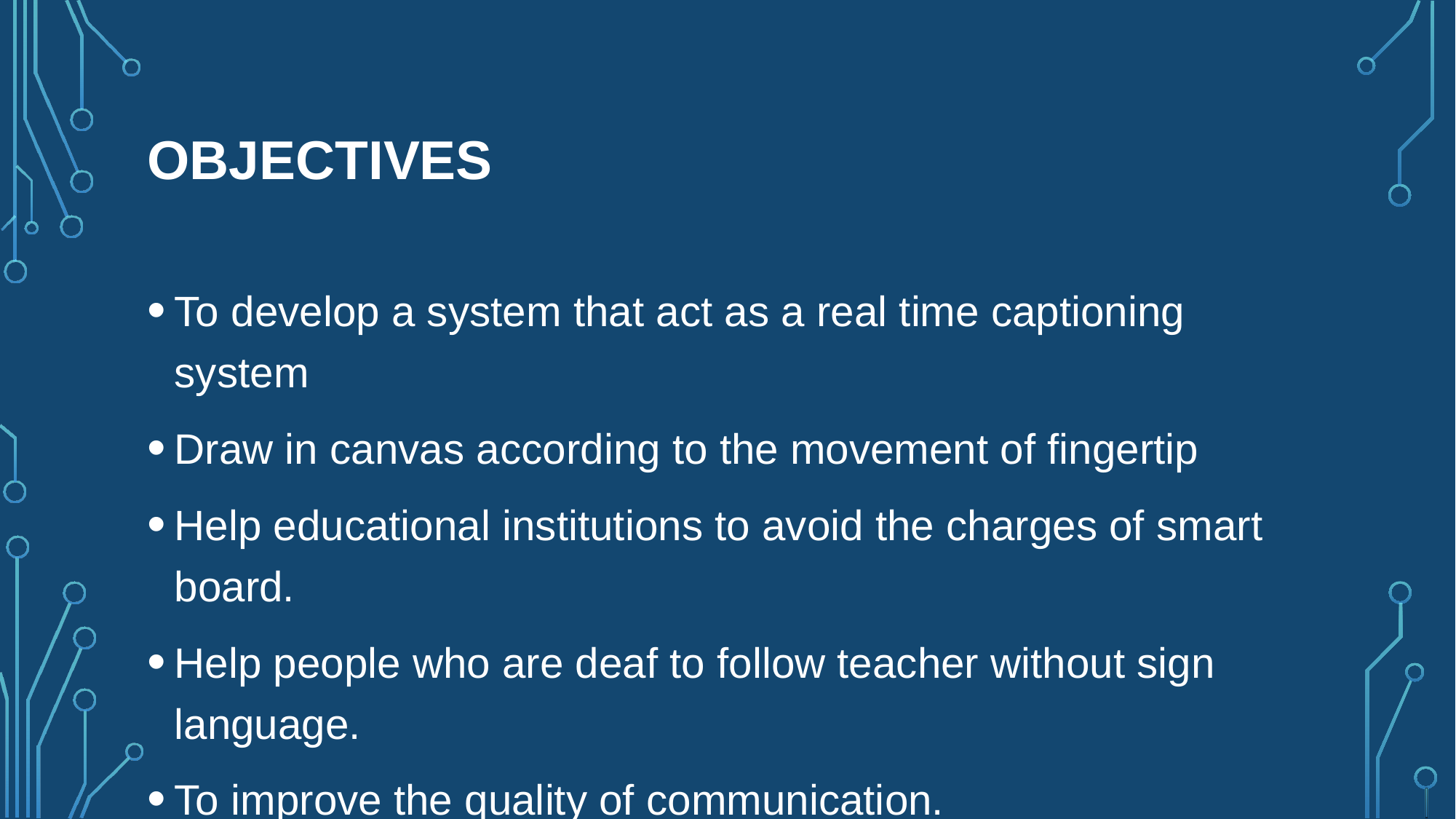

# objectives
To develop a system that act as a real time captioning system
Draw in canvas according to the movement of fingertip
Help educational institutions to avoid the charges of smart board.
Help people who are deaf to follow teacher without sign language.
To improve the quality of communication.